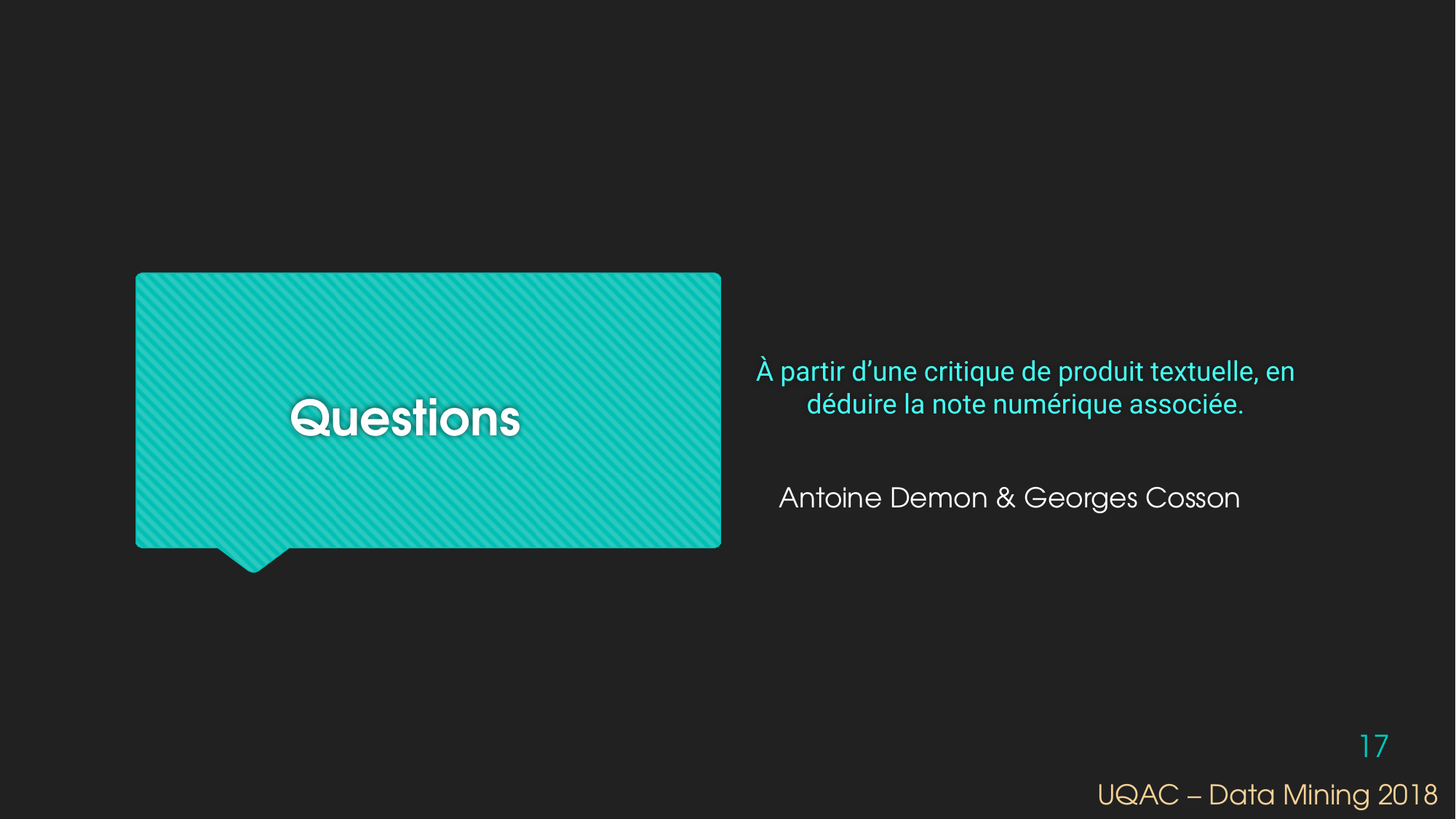

À partir d’une critique de produit textuelle, en déduire la note numérique associée.

# Questions
Antoine Demon & Georges Cosson
17
UQAC – Data Mining 2018